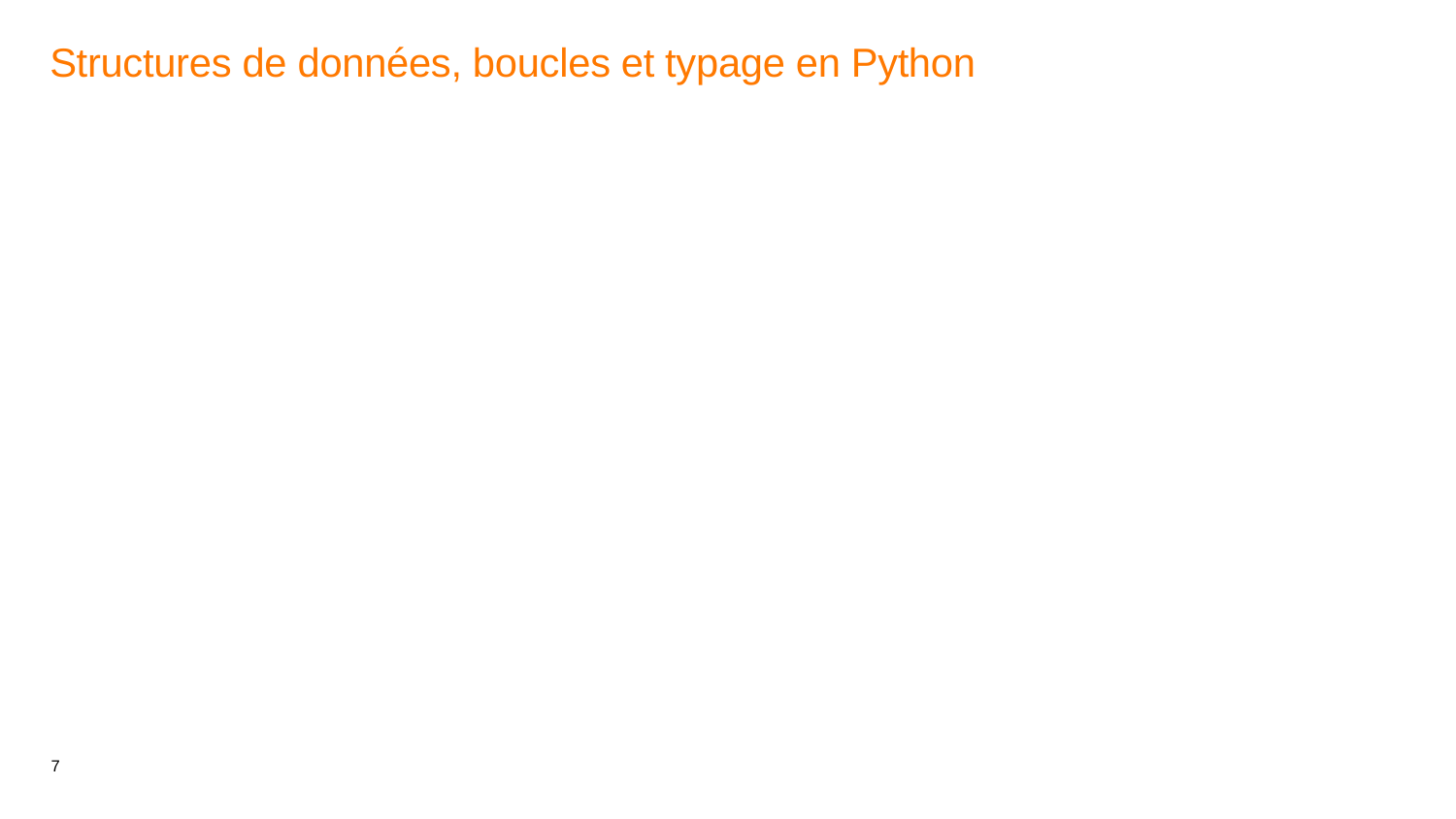

Structures de données, boucles et typage en Python